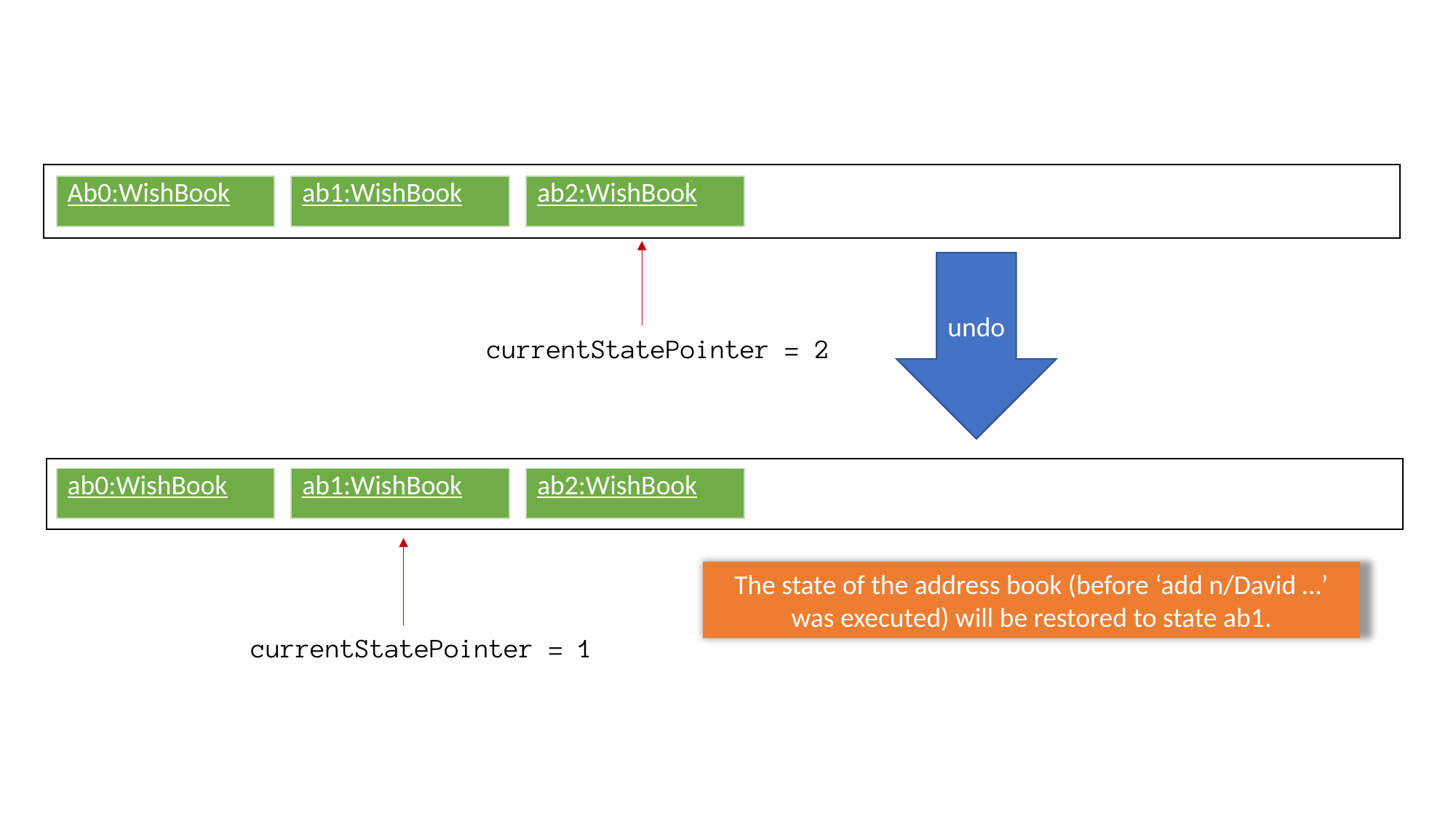

| Ab0:WishBook |
| --- |
| ab1:WishBook |
| --- |
| ab2:WishBook |
| --- |
undo
currentStatePointer = 2

| ab0:WishBook |
| --- |
| ab1:WishBook |
| --- |
| ab2:WishBook |
| --- |
The state of the address book (before ‘add n/David …’ was executed) will be restored to state ab1.
currentStatePointer = 1